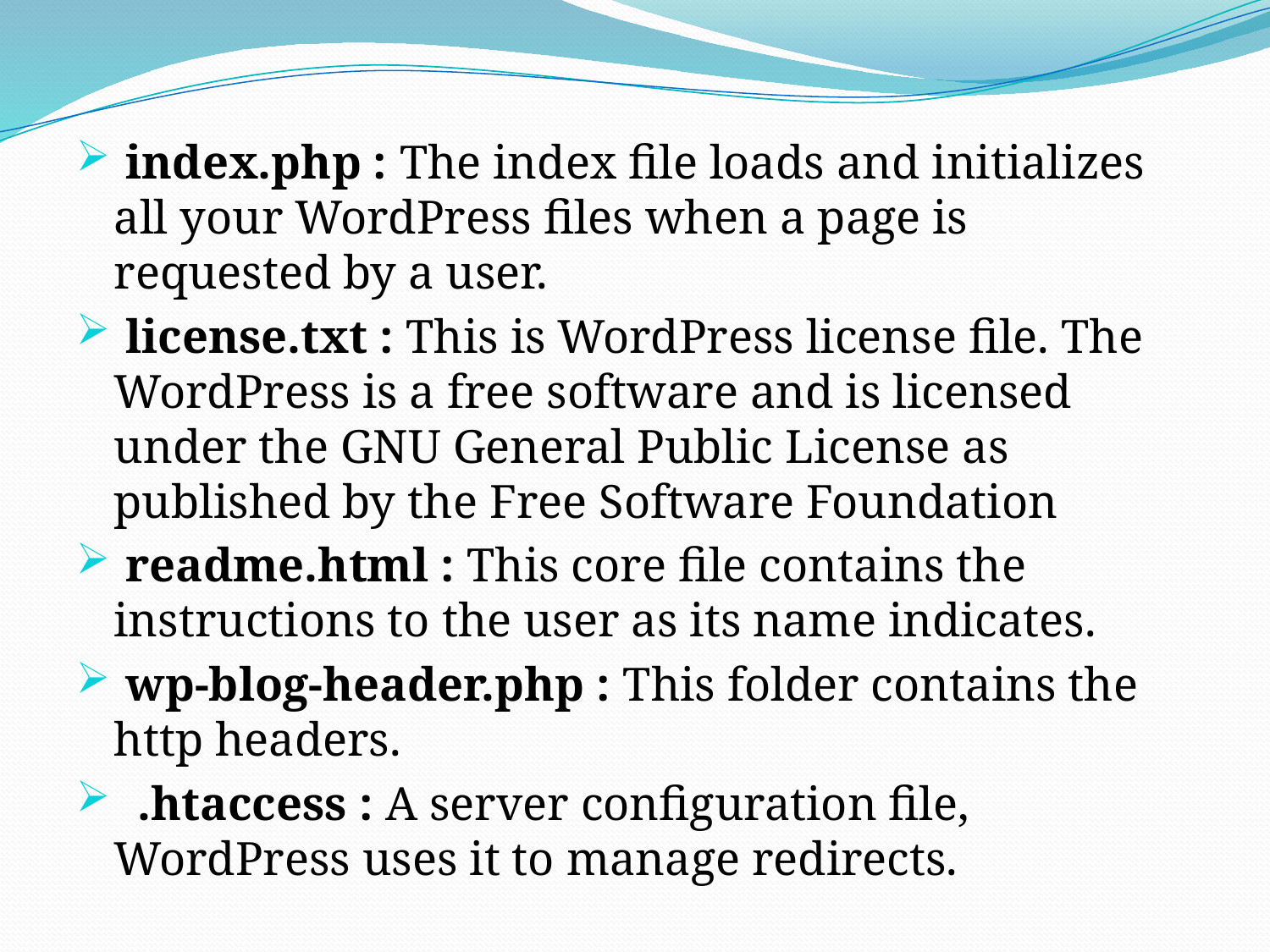

index.php : The index file loads and initializes all your WordPress files when a page is requested by a user.
 license.txt : This is WordPress license file. The WordPress is a free software and is licensed under the GNU General Public License as published by the Free Software Foundation
 readme.html : This core file contains the instructions to the user as its name indicates.
 wp-blog-header.php : This folder contains the http headers.
  .htaccess : A server configuration file, WordPress uses it to manage redirects.